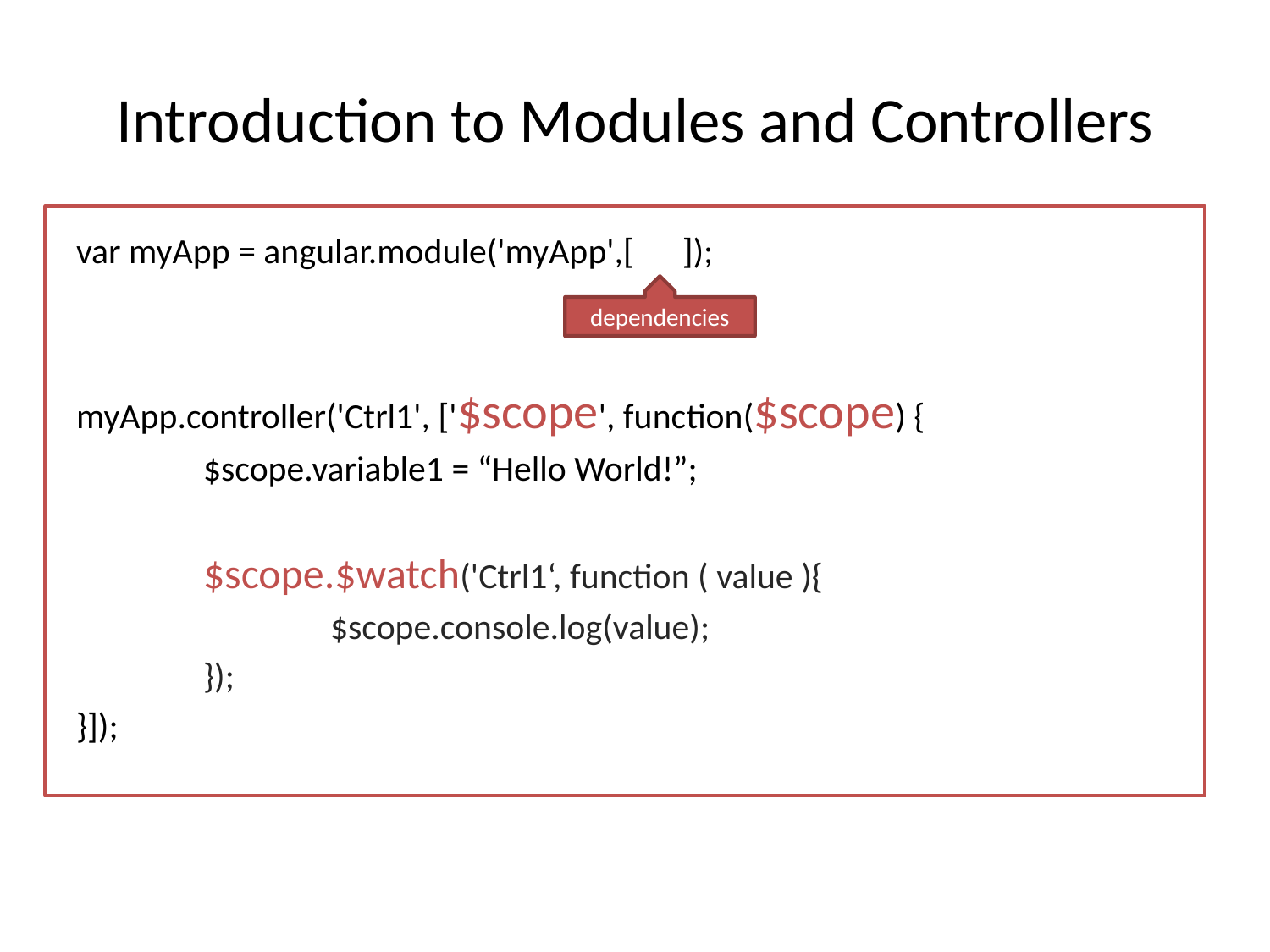

# Introduction to Modules and Controllers

var myApp = angular.module('myApp',[      ]);

myApp.controller('Ctrl1', ['$scope', function($scope) {
	$scope.variable1 = “Hello World!”;

	$scope.$watch('Ctrl1‘, function ( value ){
		$scope.console.log(value);
	});
}]);

dependencies